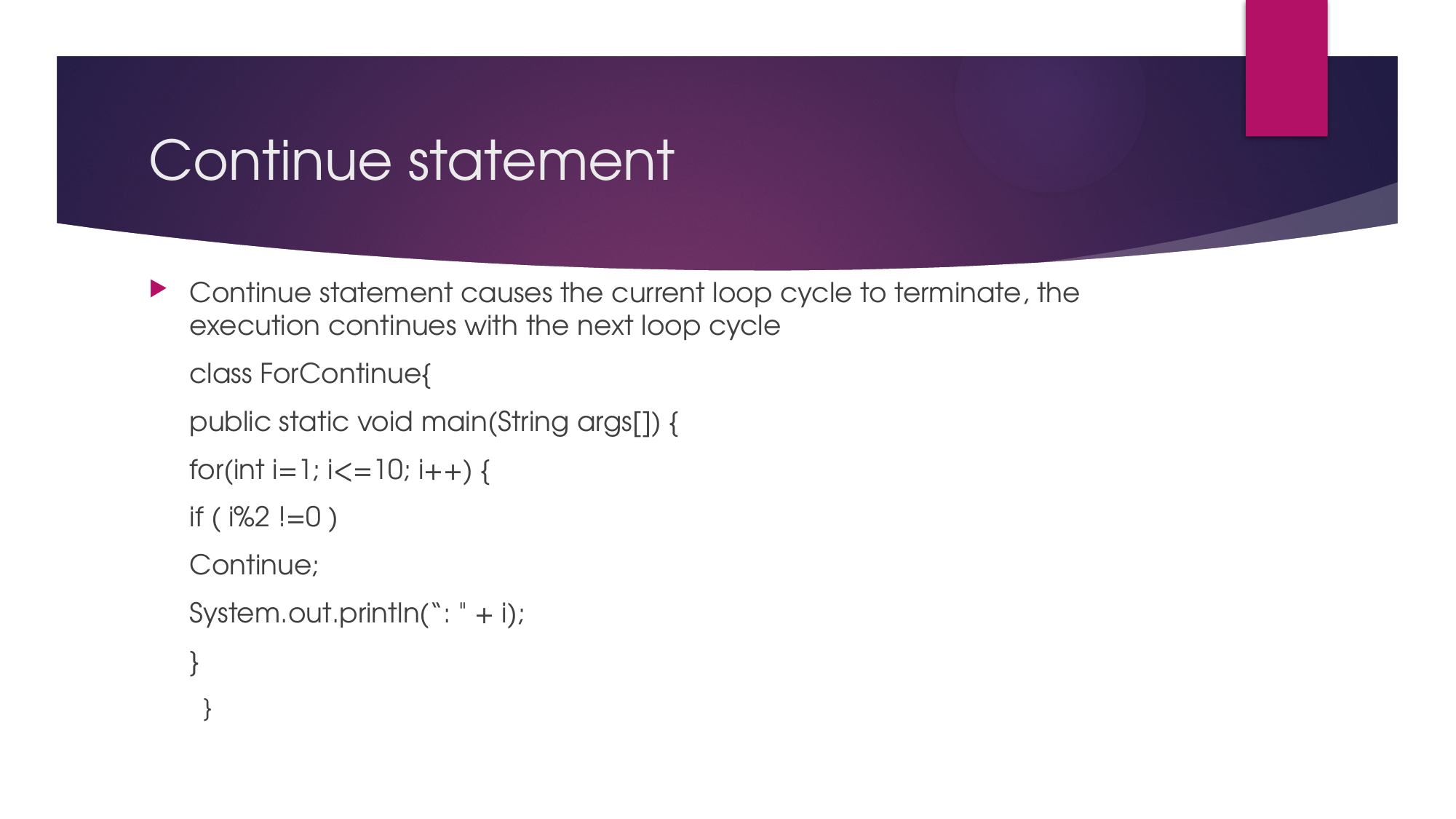

# Continue statement
Continue statement causes the current loop cycle to terminate, the execution continues with the next loop cycle
	class ForContinue{
	public static void main(String args[]) {
	for(int i=1; i<=10; i++) {
	if ( i%2 !=0 )
	Continue;
	System.out.println(“: " + i);
	}
}